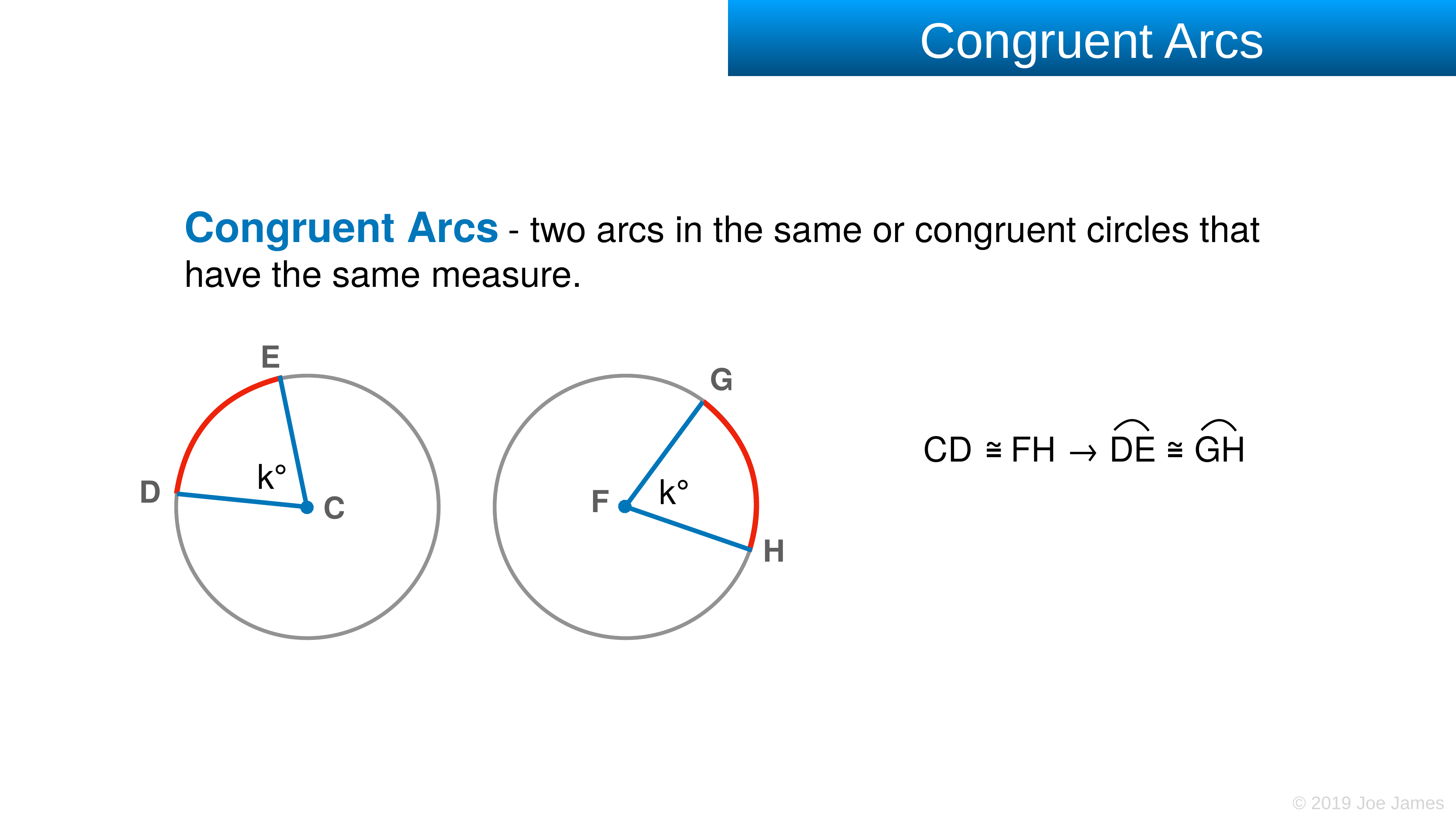

# Congruent Arcs
Congruent Arcs - two arcs in the same or congruent circles that have the same measure.
E
G

~
=
~
=

CD    FH → DE    GH
k°
k°
D
F
C

H